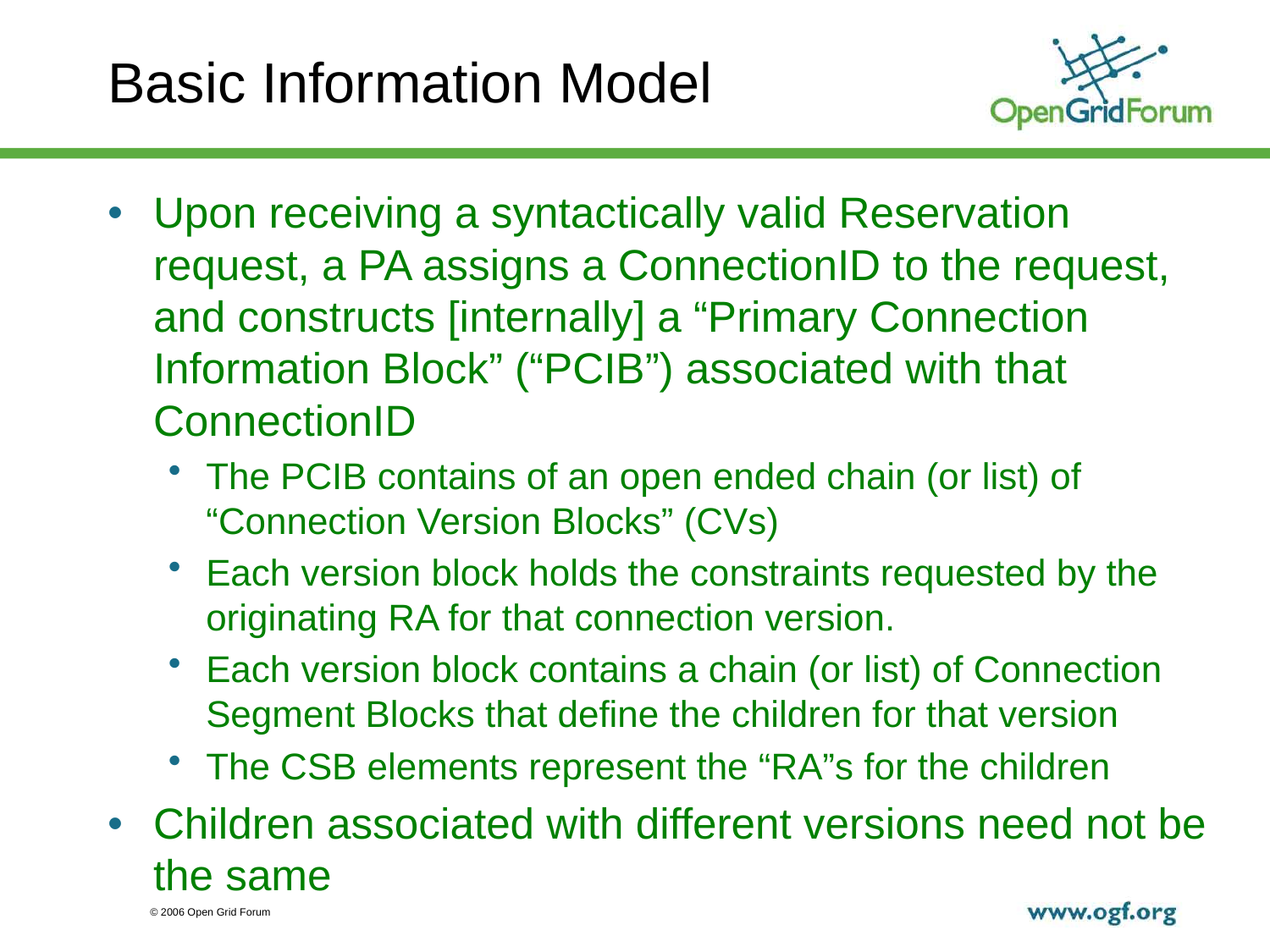

# Basic Information Model
Upon receiving a syntactically valid Reservation request, a PA assigns a ConnectionID to the request, and constructs [internally] a “Primary Connection Information Block” (“PCIB”) associated with that ConnectionID
The PCIB contains of an open ended chain (or list) of “Connection Version Blocks” (CVs)
Each version block holds the constraints requested by the originating RA for that connection version.
Each version block contains a chain (or list) of Connection Segment Blocks that define the children for that version
The CSB elements represent the “RA”s for the children
Children associated with different versions need not be the same